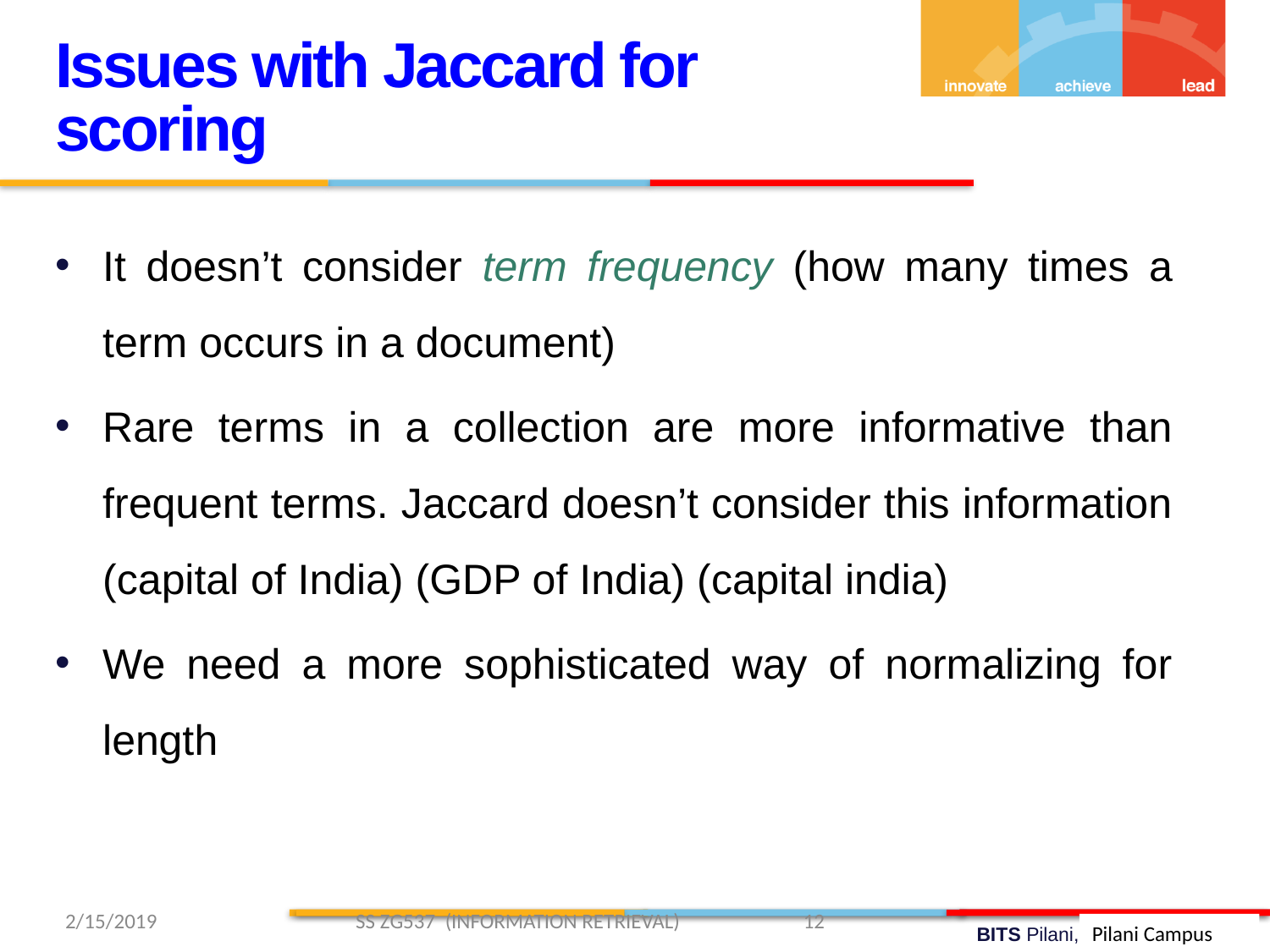

Issues with Jaccard for scoring
It doesn’t consider term frequency (how many times a term occurs in a document)
Rare terms in a collection are more informative than frequent terms. Jaccard doesn’t consider this information (capital of India) (GDP of India) (capital india)
We need a more sophisticated way of normalizing for length

2/15/2019                                         SS ZG537  (INFORMATION RETRIEVAL)                         12
Pilani Campus